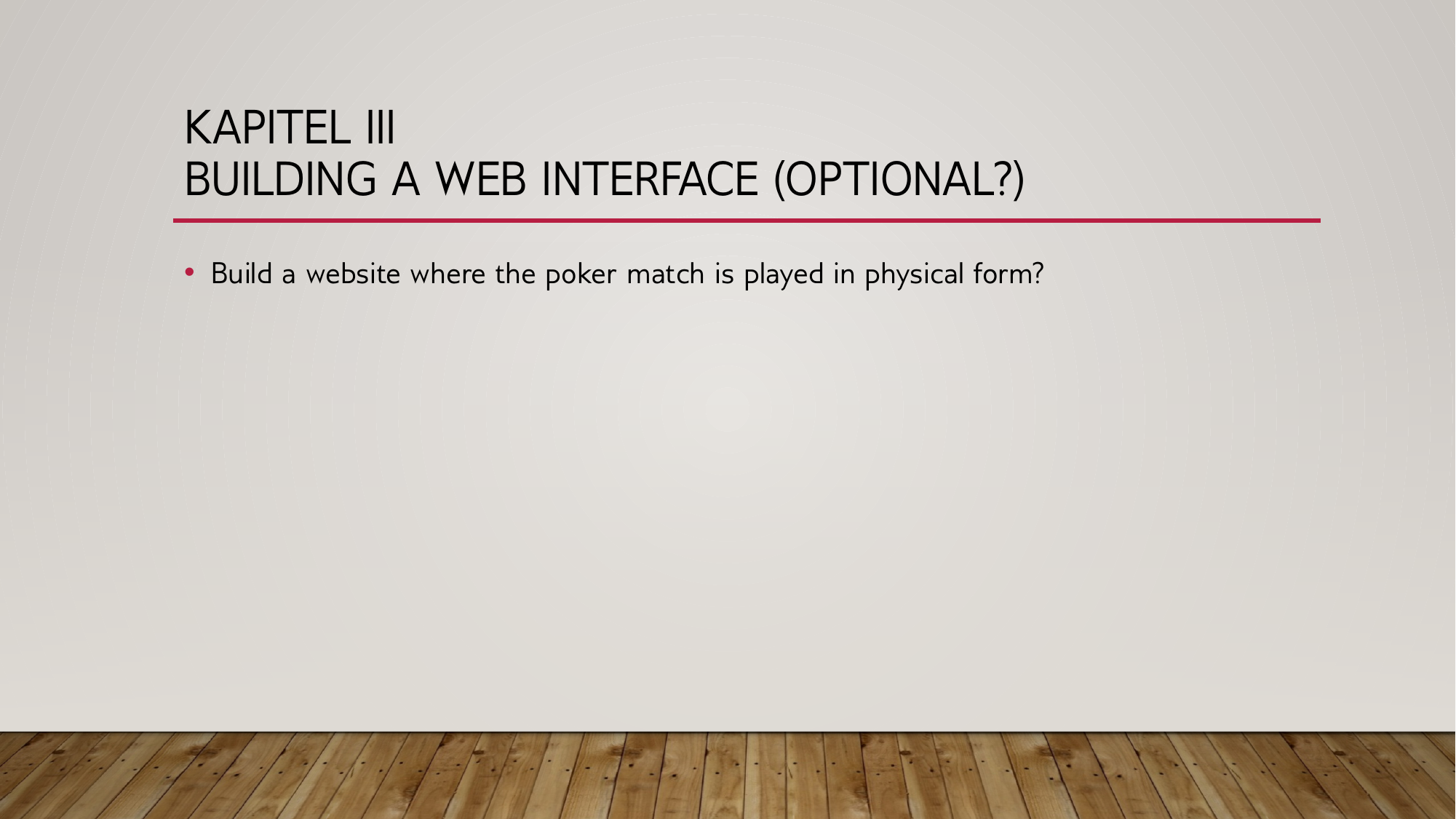

# Kapitel III building a web interface (optional?)
Build a website where the poker match is played in physical form?